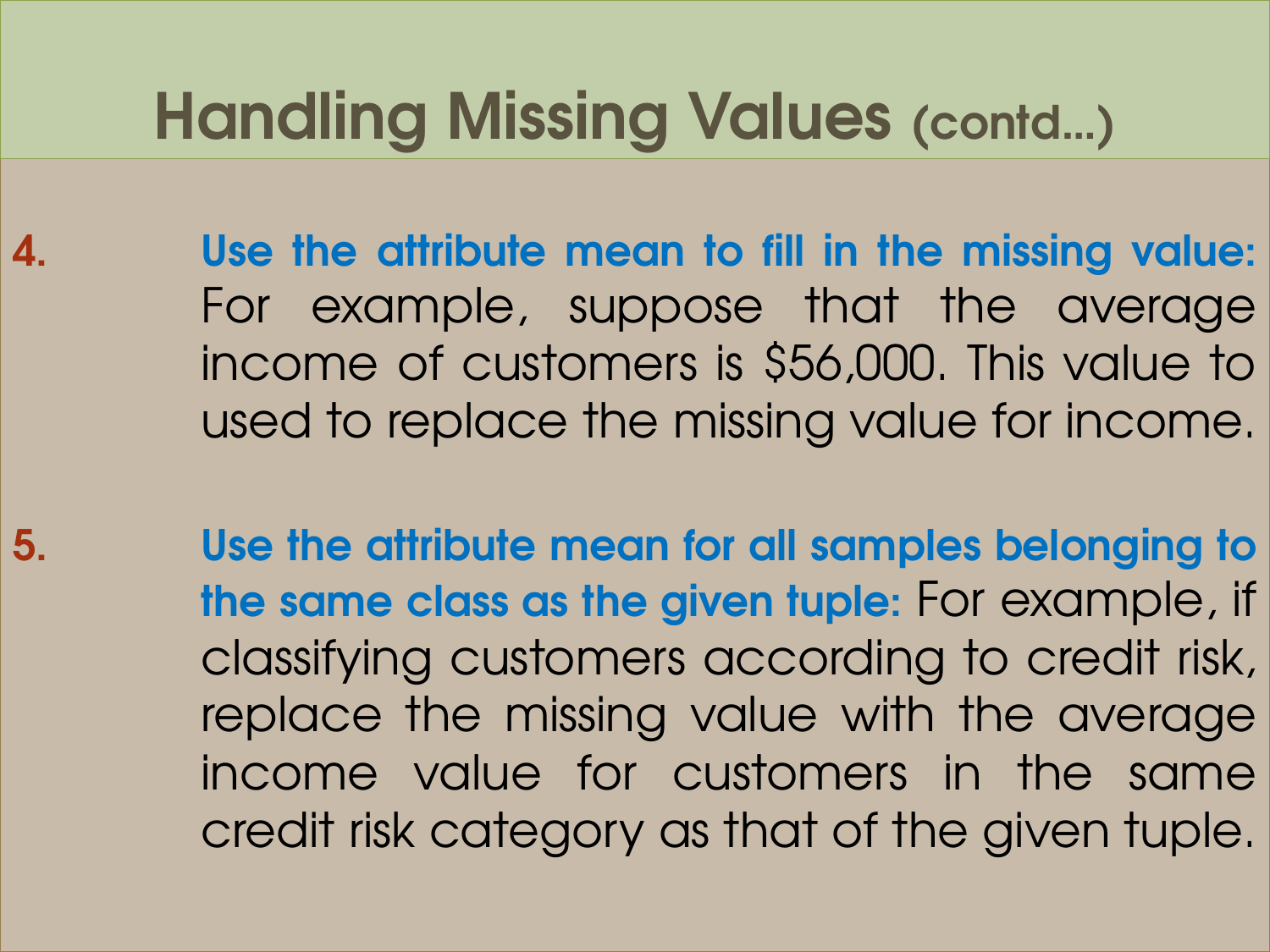

Handling Missing Values (contd…)

Use the attribute mean to fill in the missing value: For example, suppose that the average income of customers is $56,000. This value to used to replace the missing value for income.

Use the attribute mean for all samples belonging to the same class as the given tuple: For example, if classifying customers according to credit risk, replace the missing value with the average income value for customers in the same credit risk category as that of the given tuple.